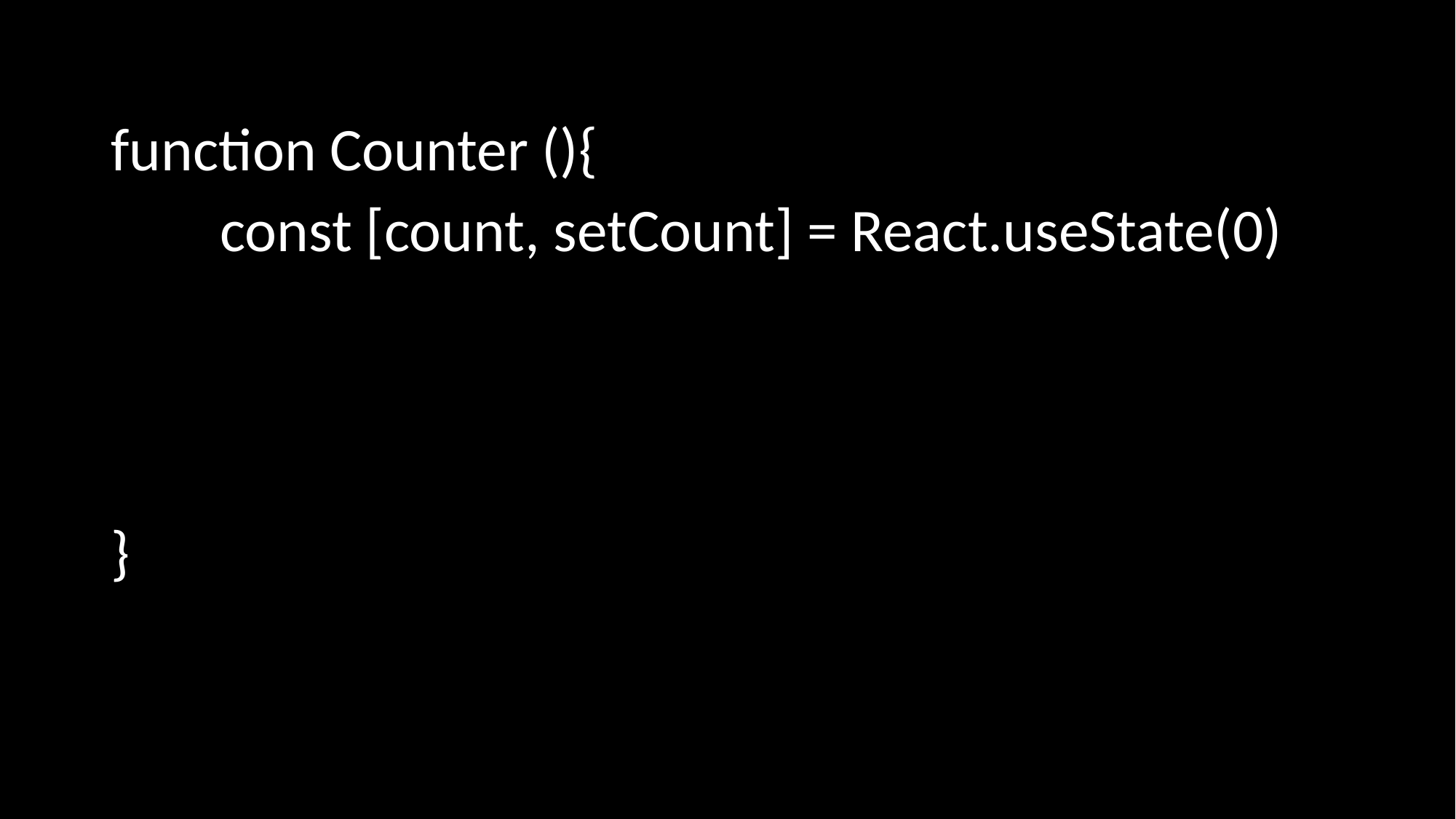

function Counter (){
	const [count, setCount] = React.useState(0)

}